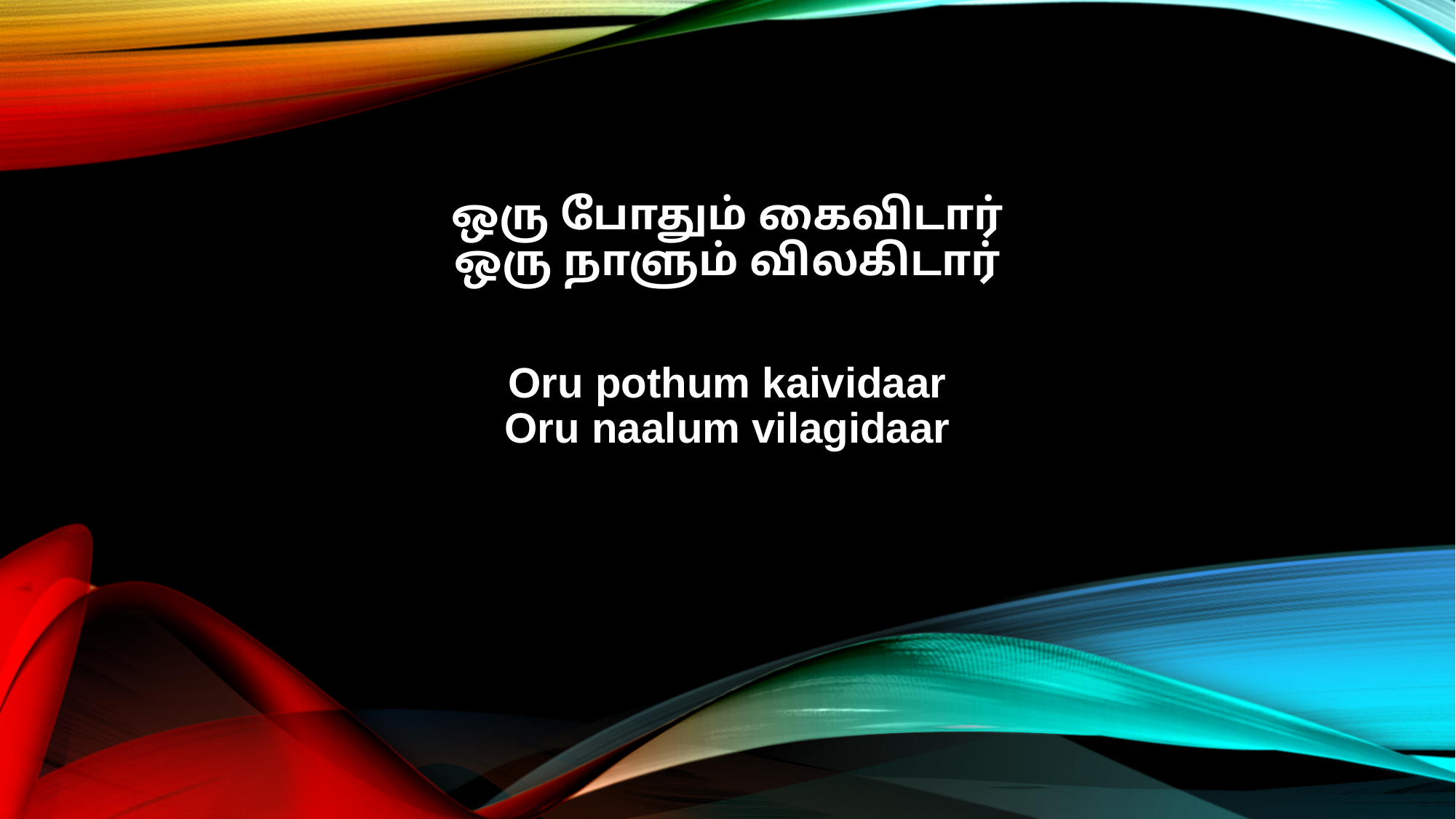

ஒரு போதும் கைவிடார்
ஒரு நாளும் விலகிடார்

Oru pothum kaividaar
Oru naalum vilagidaar